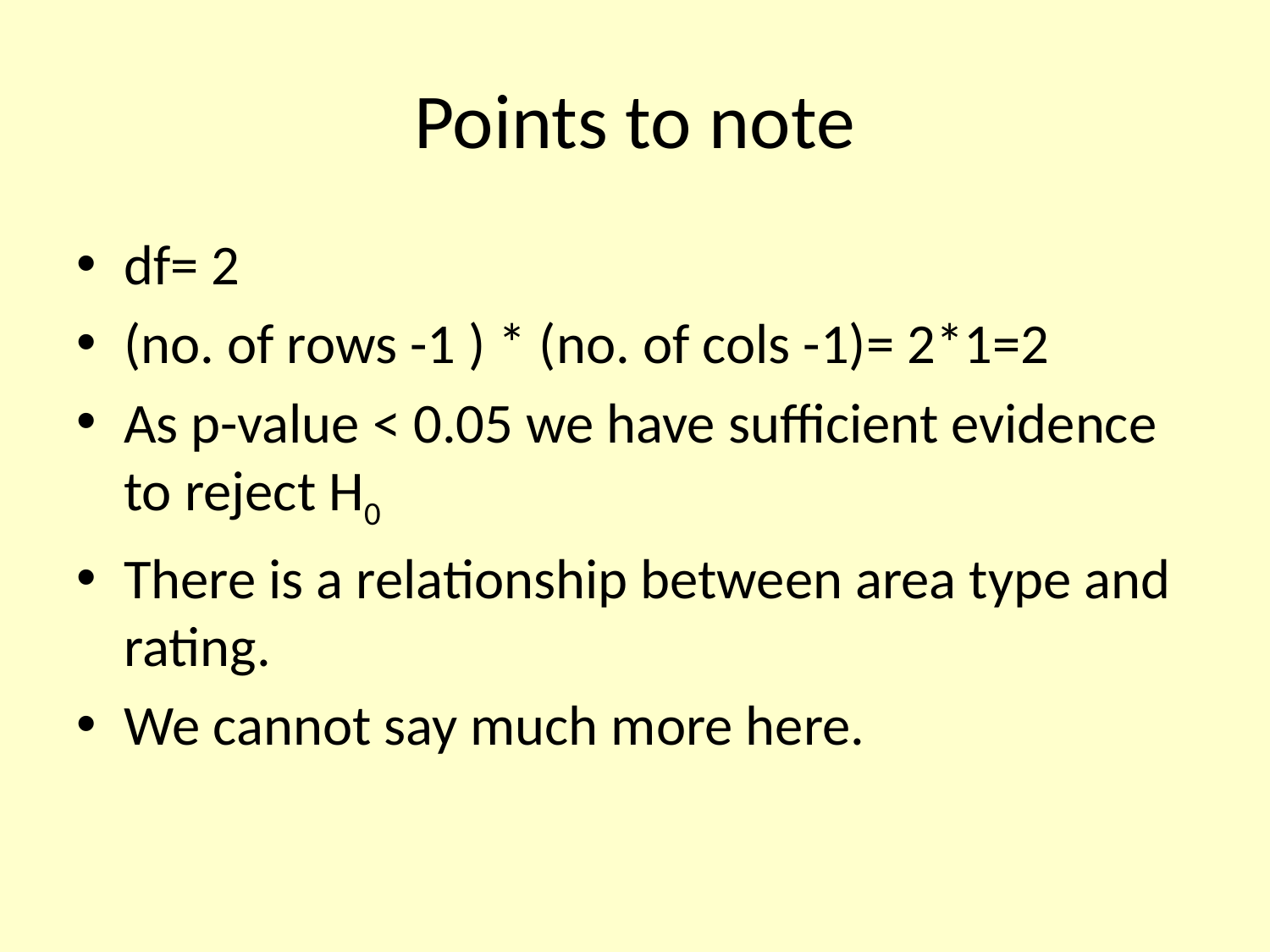

# Points to note
df= 2
(no. of rows -1 ) * (no. of cols -1)= 2*1=2
As p-value < 0.05 we have sufficient evidence to reject H0
There is a relationship between area type and rating.
We cannot say much more here.